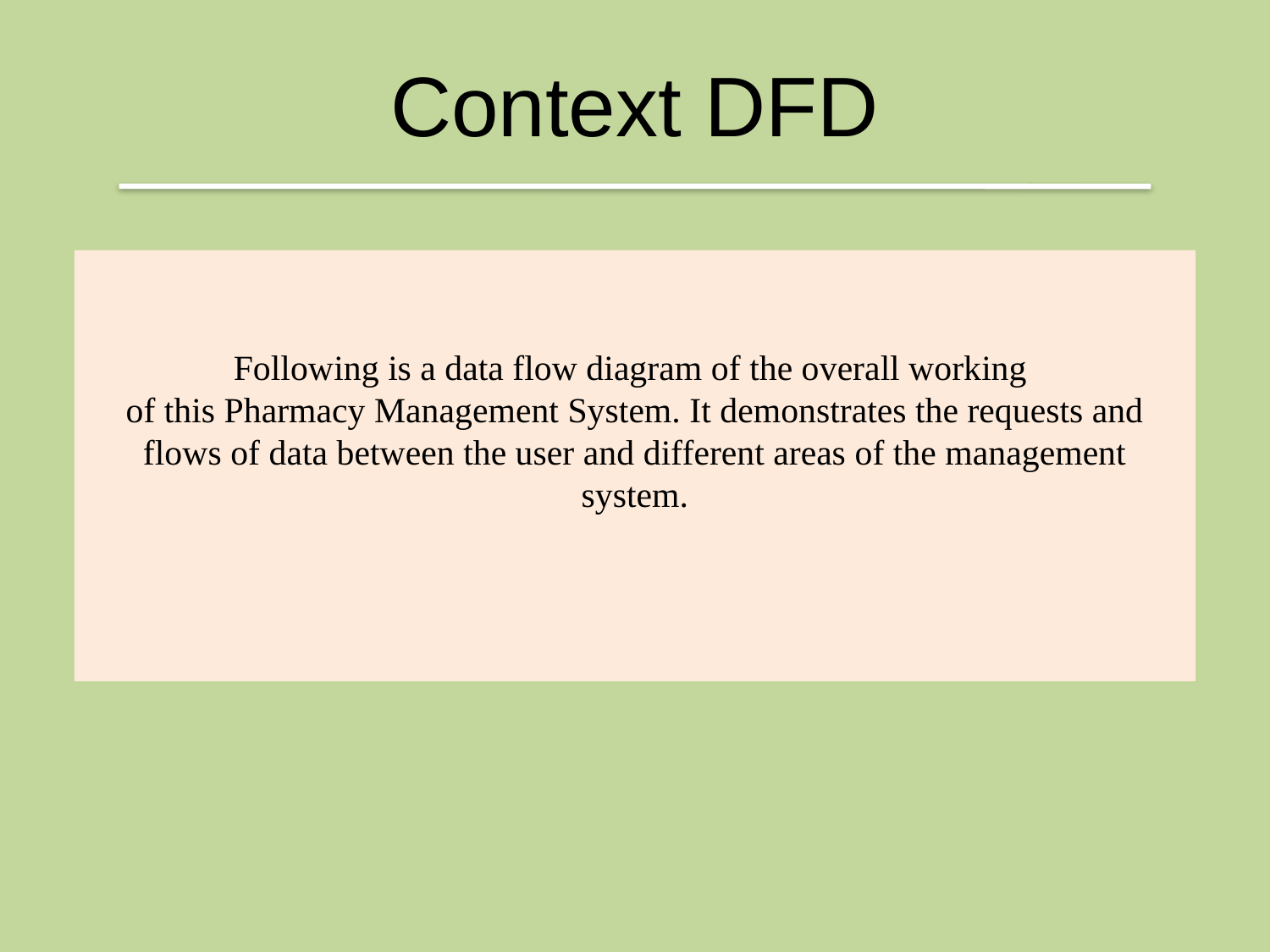

Context DFD
Following is a data flow diagram of the overall working
of this Pharmacy Management System. It demonstrates the requests and flows of data between the user and different areas of the management system.